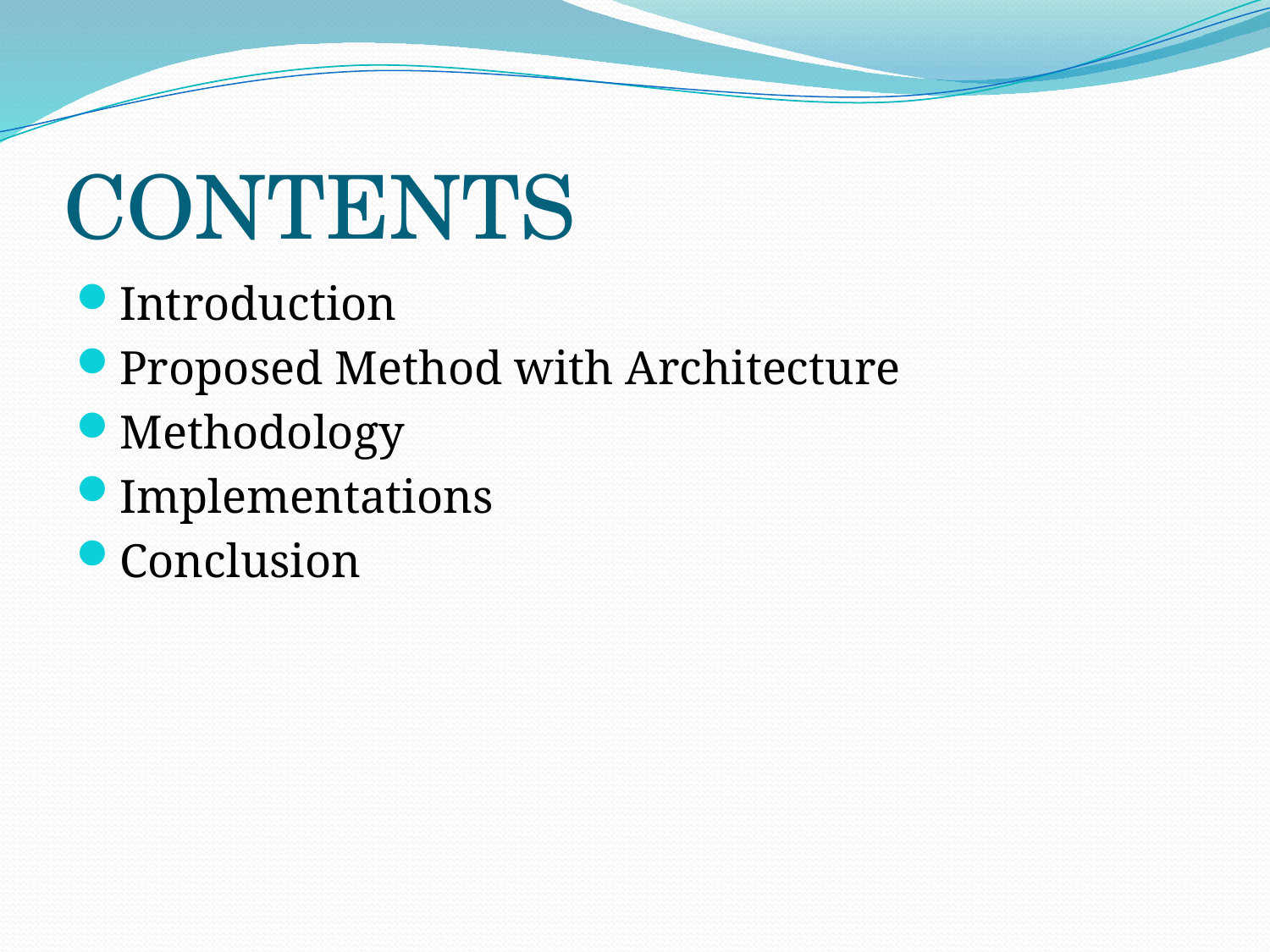

# CONTENTS
Introduction
Proposed Method with Architecture
Methodology
Implementations
Conclusion